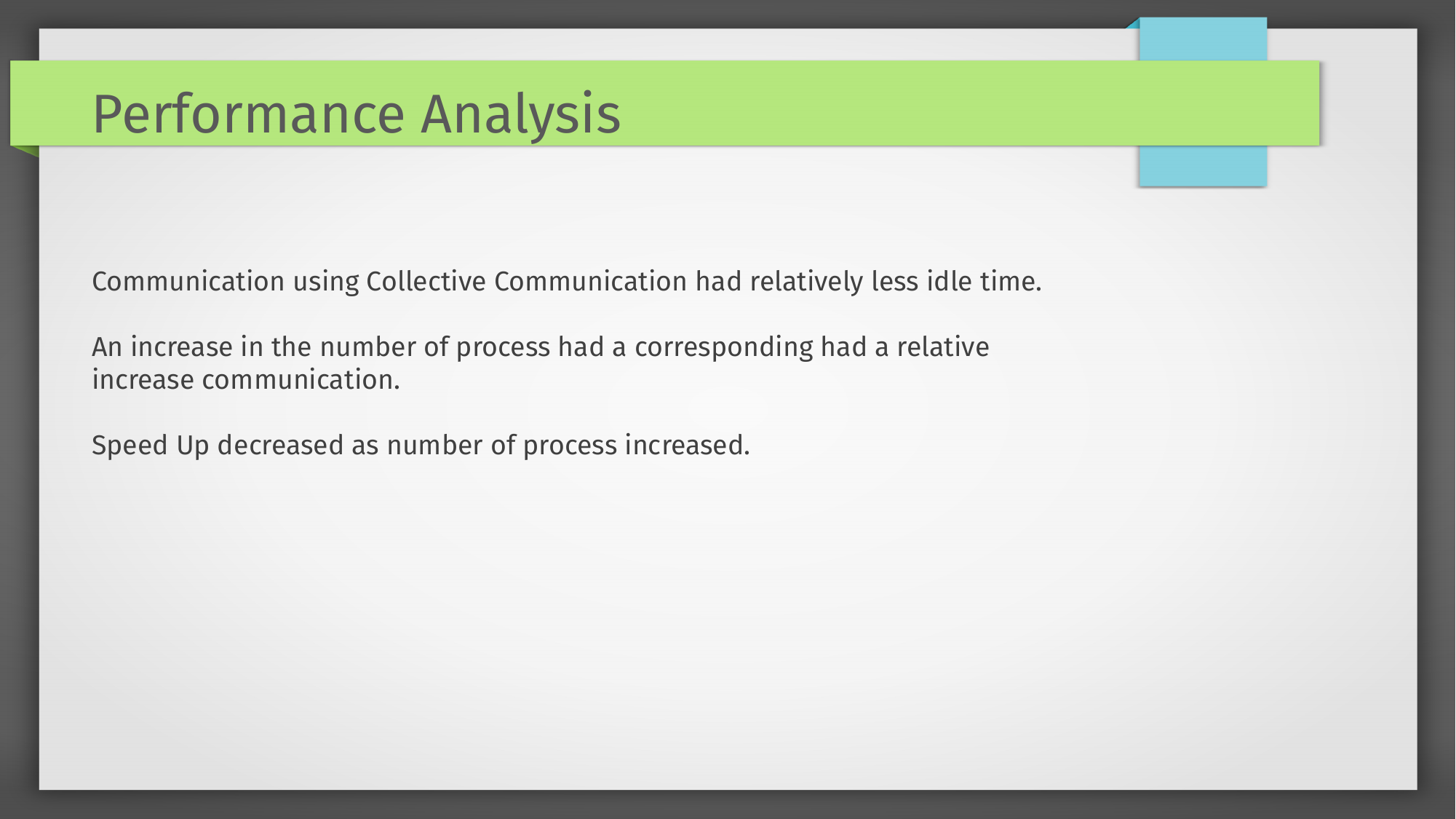

Performance Analysis
Communication using Collective Communication had relatively less idle time.

An increase in the number of process had a corresponding had a relative increase communication.

Speed Up decreased as number of process increased.